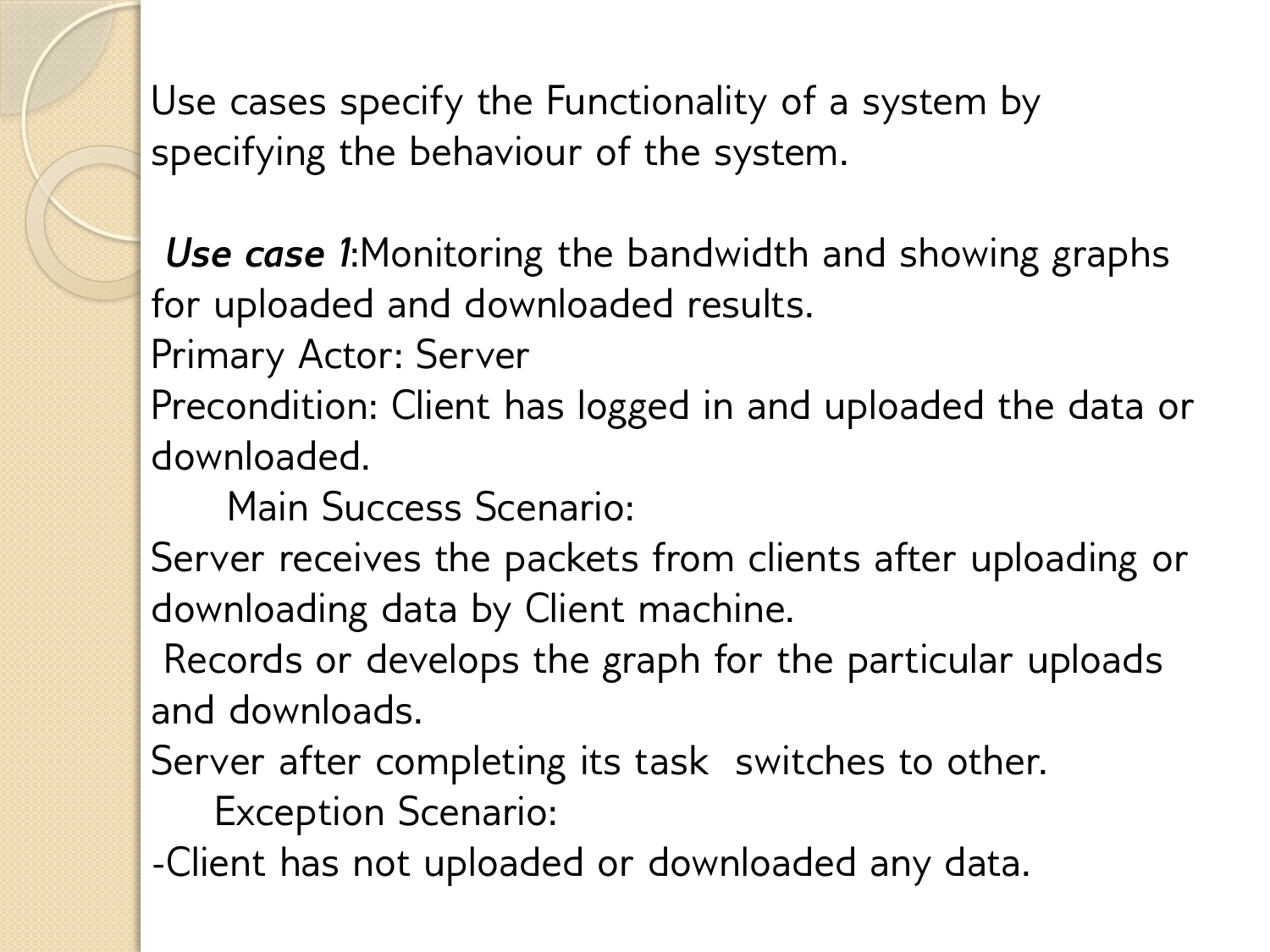

Use cases specify the Functionality of a system by specifying the behaviour of the system.

 Use case 1:Monitoring the bandwidth and showing graphs for uploaded and downloaded results.
Primary Actor: Server
Precondition: Client has logged in and uploaded the data or downloaded.
      Main Success Scenario:
Server receives the packets from clients after uploading or downloading data by Client machine.
 Records or develops the graph for the particular uploads and downloads.
Server after completing its task  switches to other.
     Exception Scenario:
-Client has not uploaded or downloaded any data.